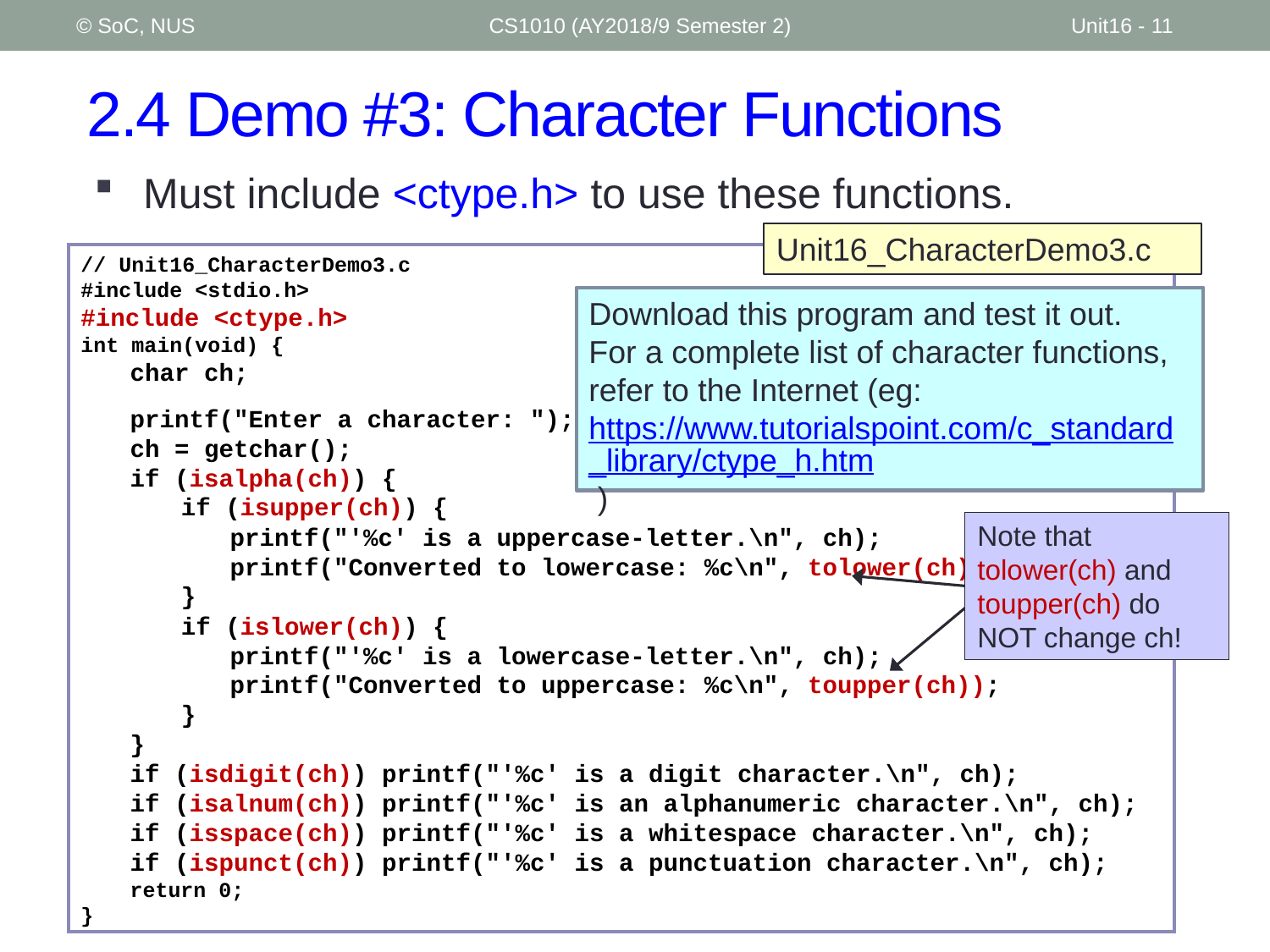

© SoC, NUS
CS1010 (AY2018/9 Semester 2)
Unit16 - 11
# 2.4 Demo #3: Character Functions
Must include <ctype.h> to use these functions.
Unit16_CharacterDemo3.c
// Unit16_CharacterDemo3.c
#include <stdio.h>
#include <ctype.h>
int main(void) {
	char ch;

	printf("Enter a character: ");
	ch = getchar();
	if (isalpha(ch)) {
		if (isupper(ch)) {
			printf("'%c' is a uppercase-letter.\n", ch);
			printf("Converted to lowercase: %c\n", tolower(ch));
		}
		if (islower(ch)) {
			printf("'%c' is a lowercase-letter.\n", ch);
			printf("Converted to uppercase: %c\n", toupper(ch));
		}
	}
	if (isdigit(ch)) printf("'%c' is a digit character.\n", ch);
	if (isalnum(ch)) printf("'%c' is an alphanumeric character.\n", ch);
	if (isspace(ch)) printf("'%c' is a whitespace character.\n", ch);
	if (ispunct(ch)) printf("'%c' is a punctuation character.\n", ch);
	return 0;
}
Download this program and test it out.
For a complete list of character functions, refer to the Internet (eg: https://www.tutorialspoint.com/c_standard_library/ctype_h.htm )
Note that tolower(ch) and toupper(ch) do NOT change ch!